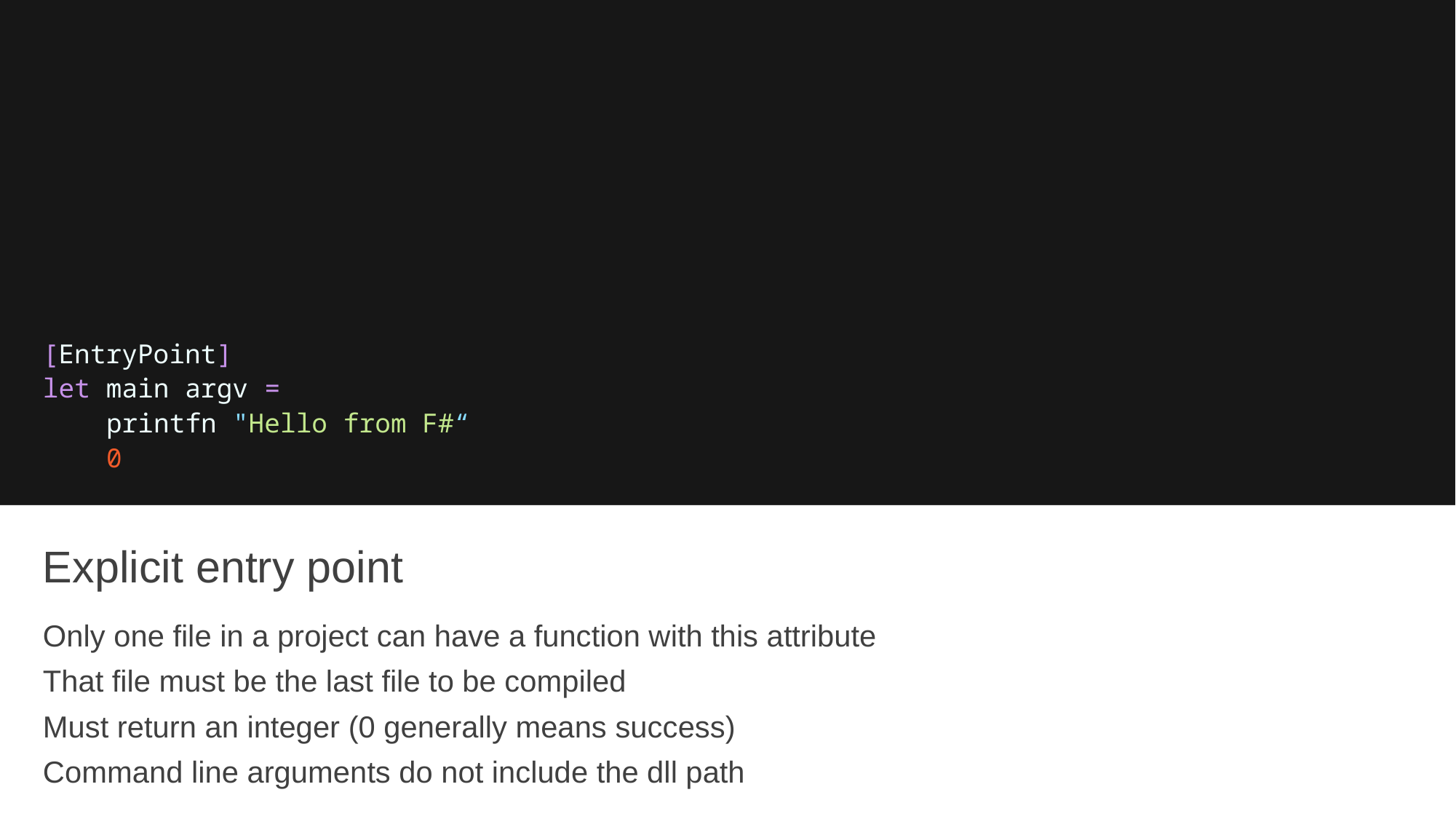

[EntryPoint]
let main argv =
    printfn "Hello from F#“
    0
# Explicit entry point
Only one file in a project can have a function with this attribute
That file must be the last file to be compiled
Must return an integer (0 generally means success)
Command line arguments do not include the dll path